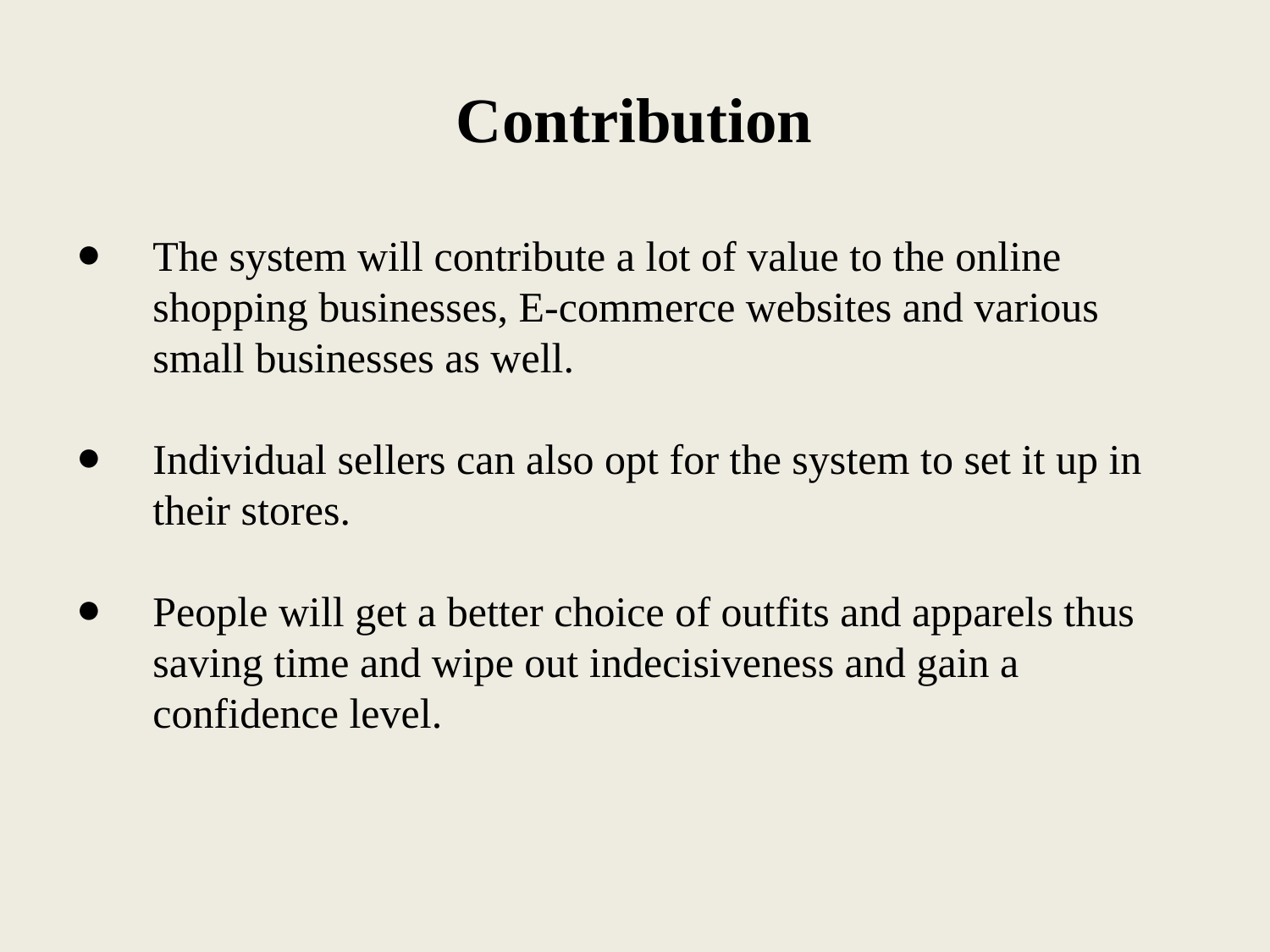

# Contribution

The system will contribute a lot of value to the online shopping businesses, E-commerce websites and various small businesses as well.

Individual sellers can also opt for the system to set it up in their stores.

People will get a better choice of outfits and apparels thus saving time and wipe out indecisiveness and gain a confidence level.